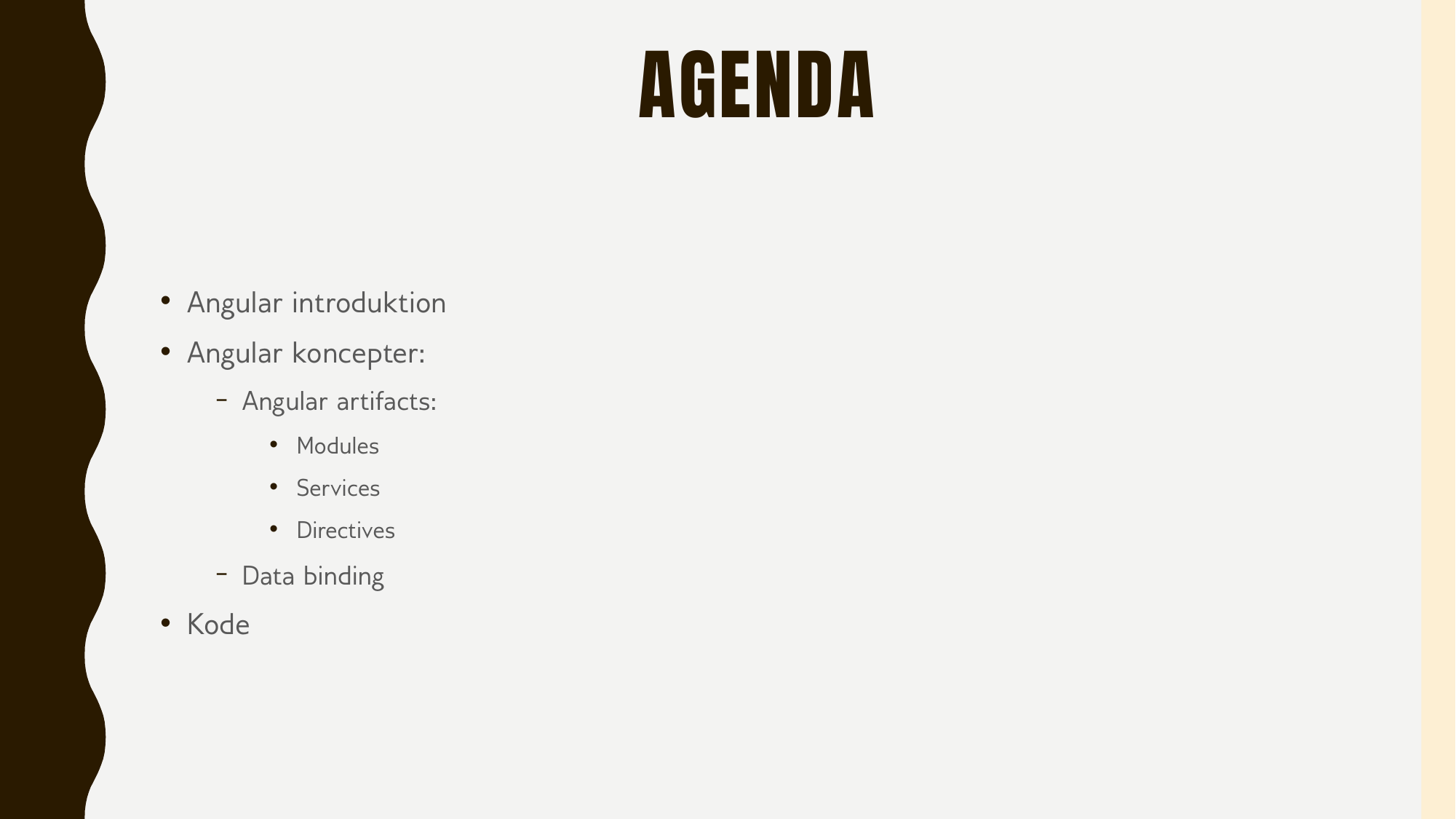

# Agenda
Angular introduktion
Angular koncepter:
Angular artifacts:
Modules
Services
Directives
Data binding
Kode